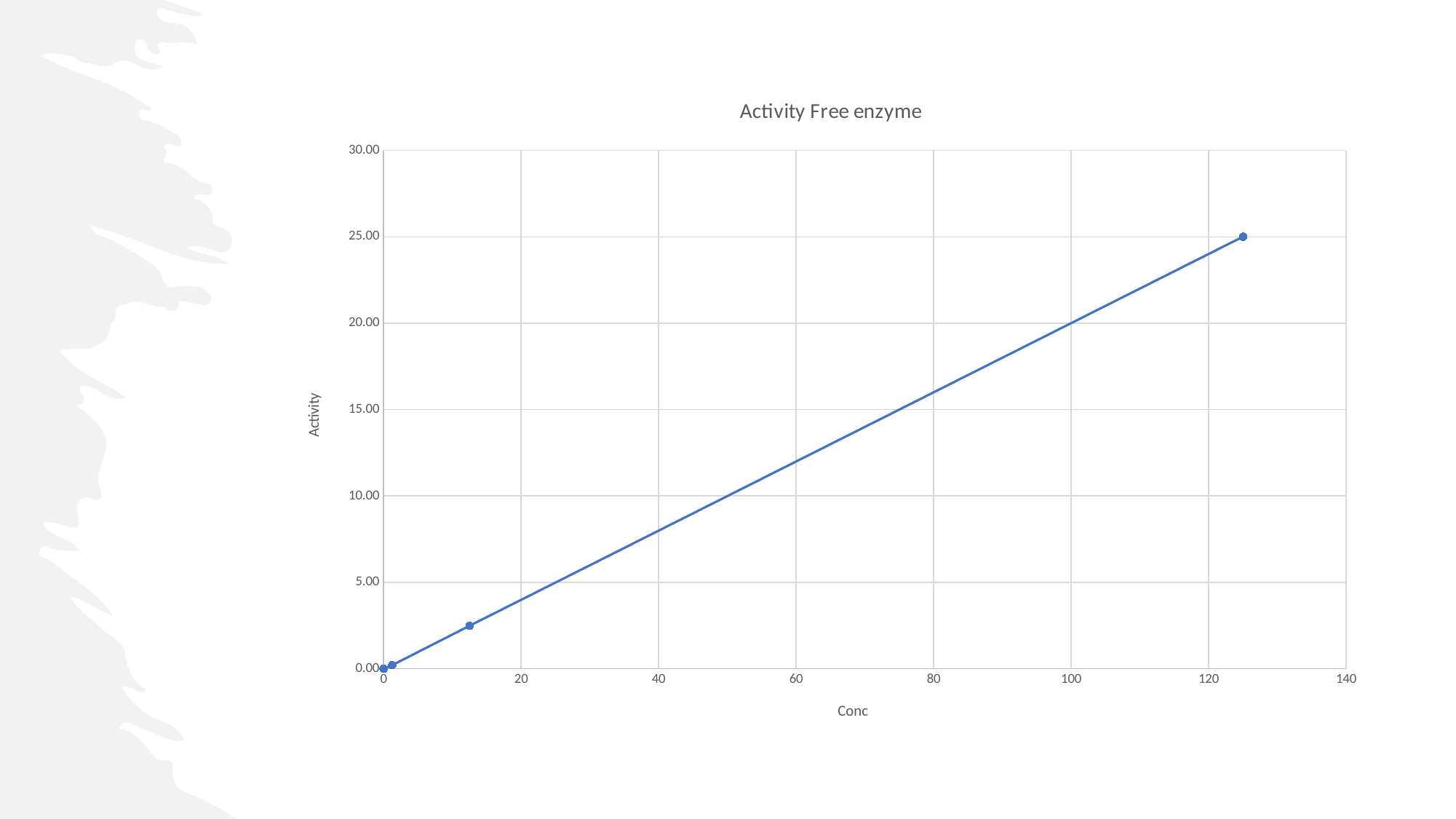

### Chart: Activity Free enzyme

| Category | Activity |
|---|---|